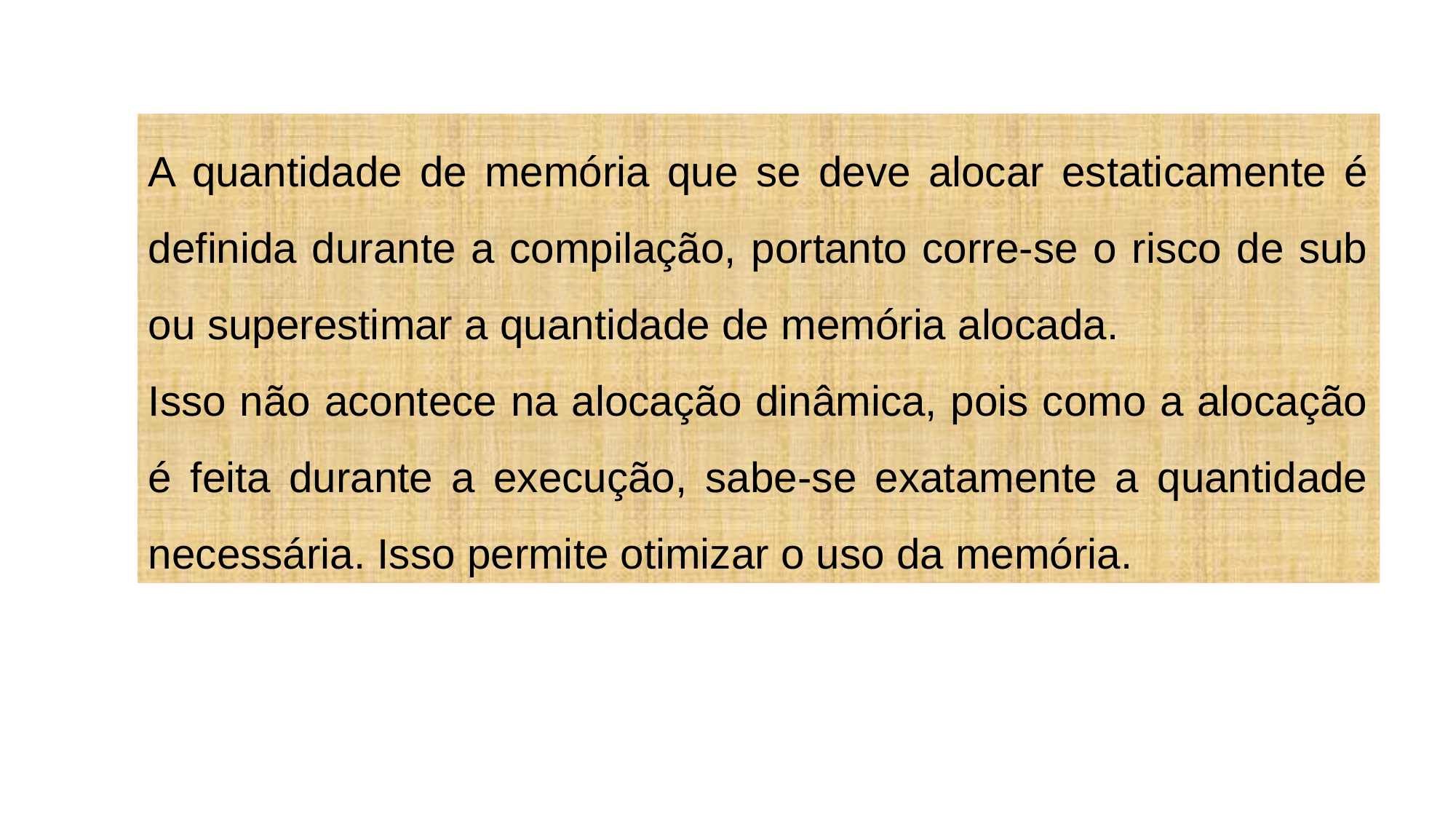

A quantidade de memória que se deve alocar estaticamente é definida durante a compilação, portanto corre-se o risco de sub ou superestimar a quantidade de memória alocada.
Isso não acontece na alocação dinâmica, pois como a alocação é feita durante a execução, sabe-se exatamente a quantidade necessária. Isso permite otimizar o uso da memória.